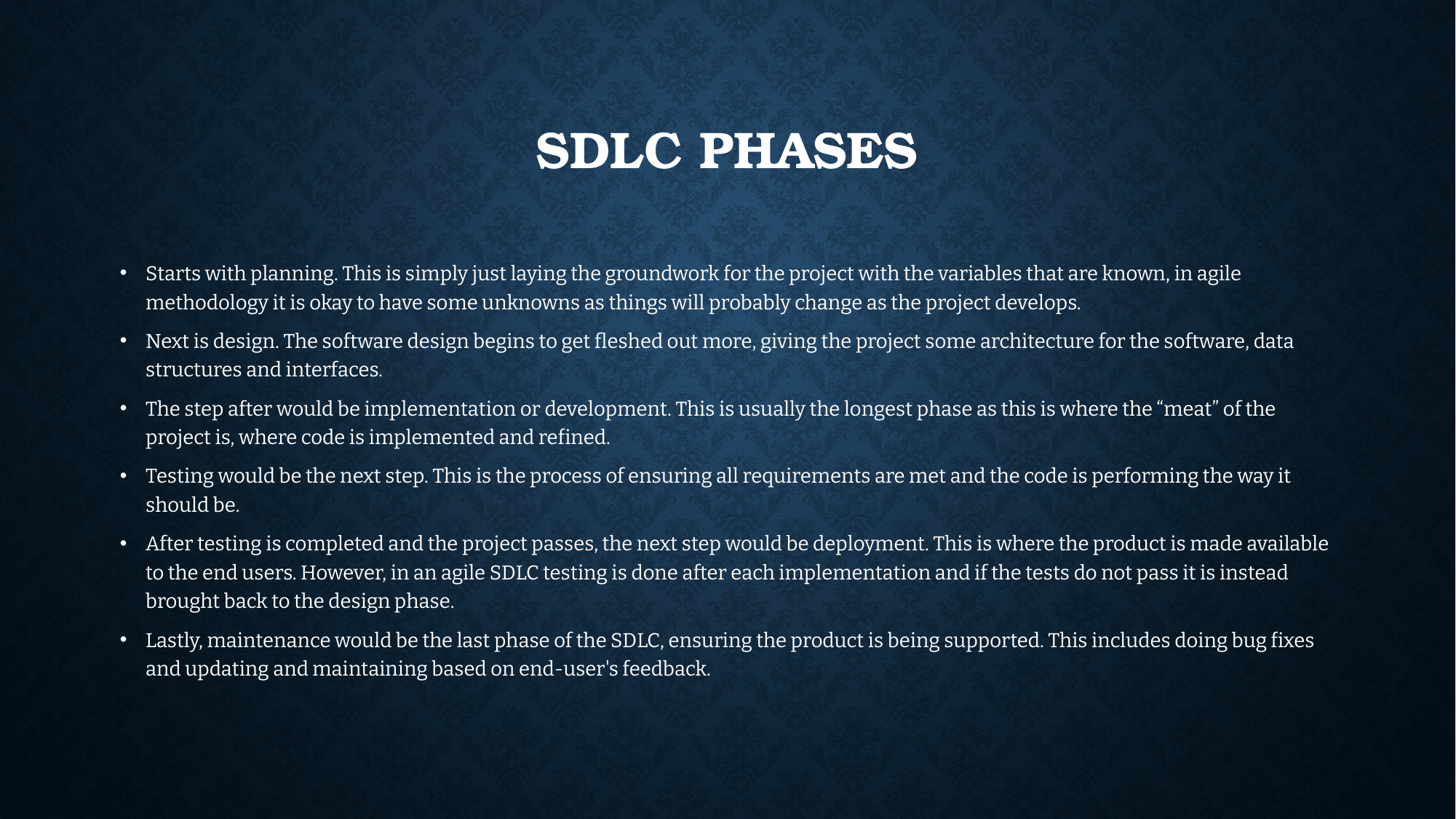

# SDLC phases
Starts with planning. This is simply just laying the groundwork for the project with the variables that are known, in agile methodology it is okay to have some unknowns as things will probably change as the project develops.
Next is design. The software design begins to get fleshed out more, giving the project some architecture for the software, data structures and interfaces.
The step after would be implementation or development. This is usually the longest phase as this is where the “meat” of the project is, where code is implemented and refined.
Testing would be the next step. This is the process of ensuring all requirements are met and the code is performing the way it should be.
After testing is completed and the project passes, the next step would be deployment. This is where the product is made available to the end users. However, in an agile SDLC testing is done after each implementation and if the tests do not pass it is instead brought back to the design phase.
Lastly, maintenance would be the last phase of the SDLC, ensuring the product is being supported. This includes doing bug fixes and updating and maintaining based on end-user's feedback.